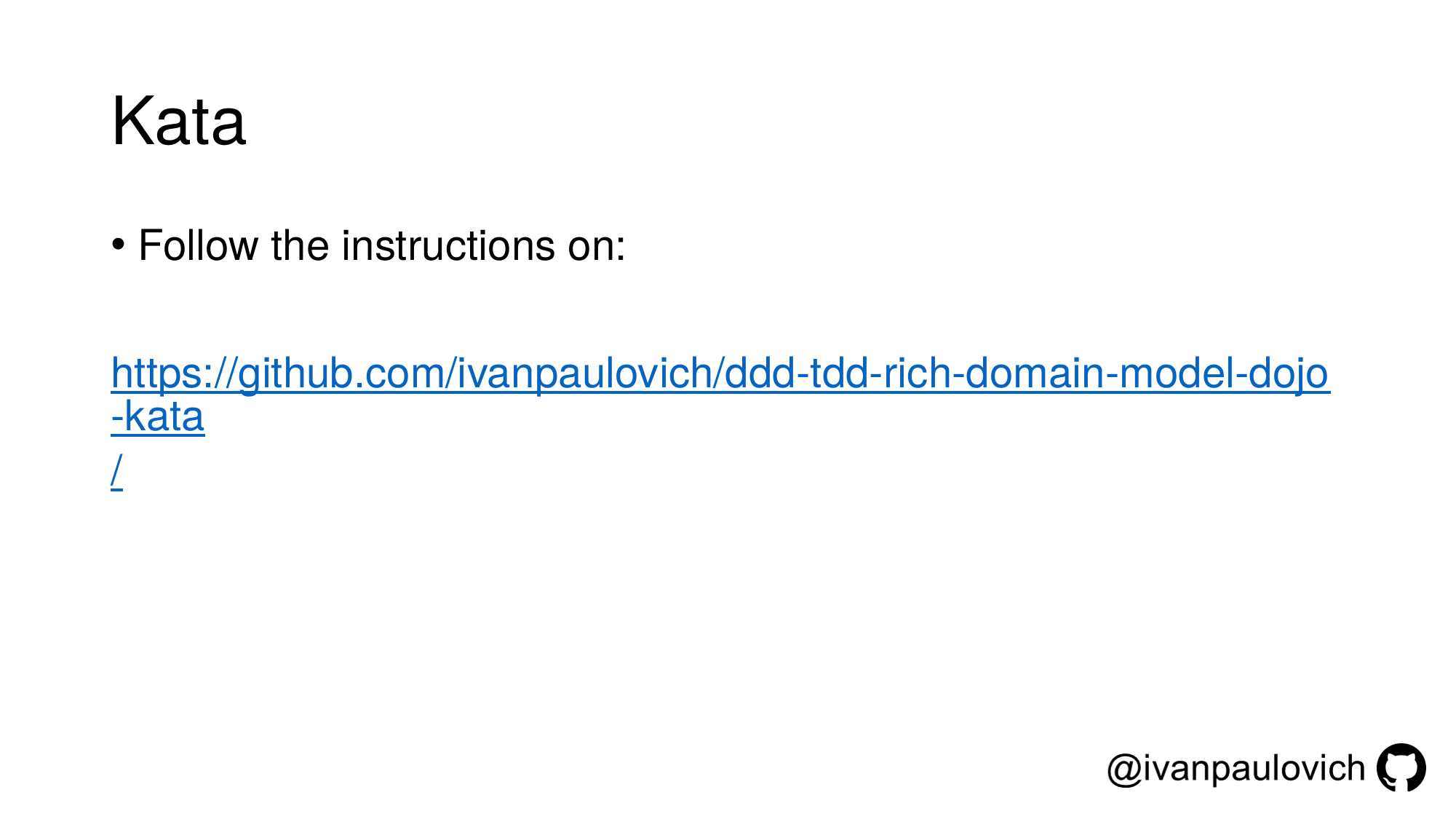

# Kata
Follow the instructions on:

https://github.com/ivanpaulovich/ddd-tdd-rich-domain-model-dojo-kata/